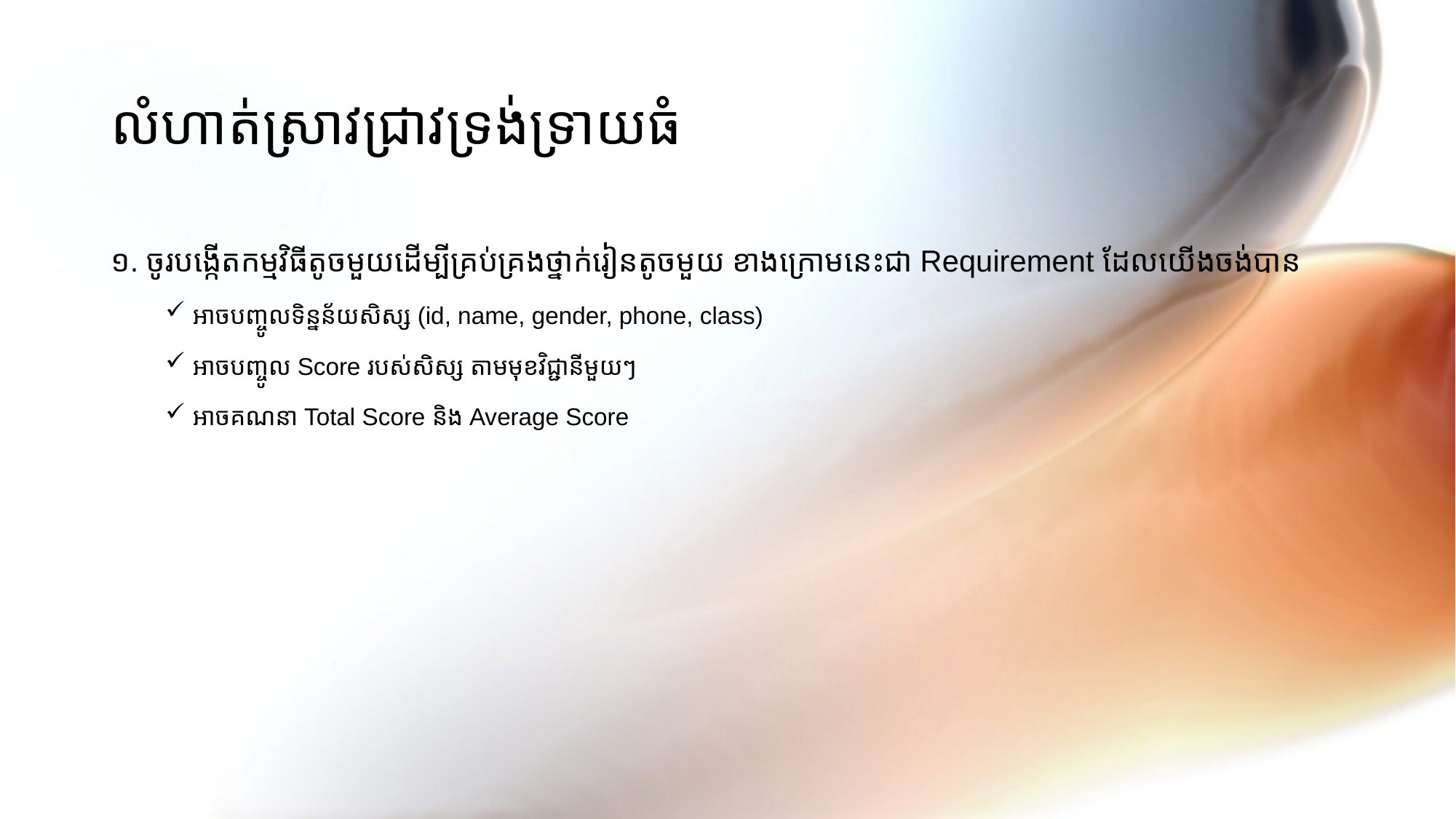

# លំហាត់ស្រាវជ្រាវទ្រង់ទ្រាយធំ
១. ចូរបង្កើតកម្មវិធីតូចមួយដើម្បីគ្រប់គ្រងថ្នាក់រៀនតូចមួយ ខាងក្រោមនេះជា Requirement ដែលយើងចង់បាន
អាចបញ្ចូលទិន្នន័យសិស្ស (id, name, gender, phone, class)
អាចបញ្ចូល Score របស់សិស្ស តាមមុខវិជ្ជានីមួយៗ
អាចគណនា Total Score និង Average Score